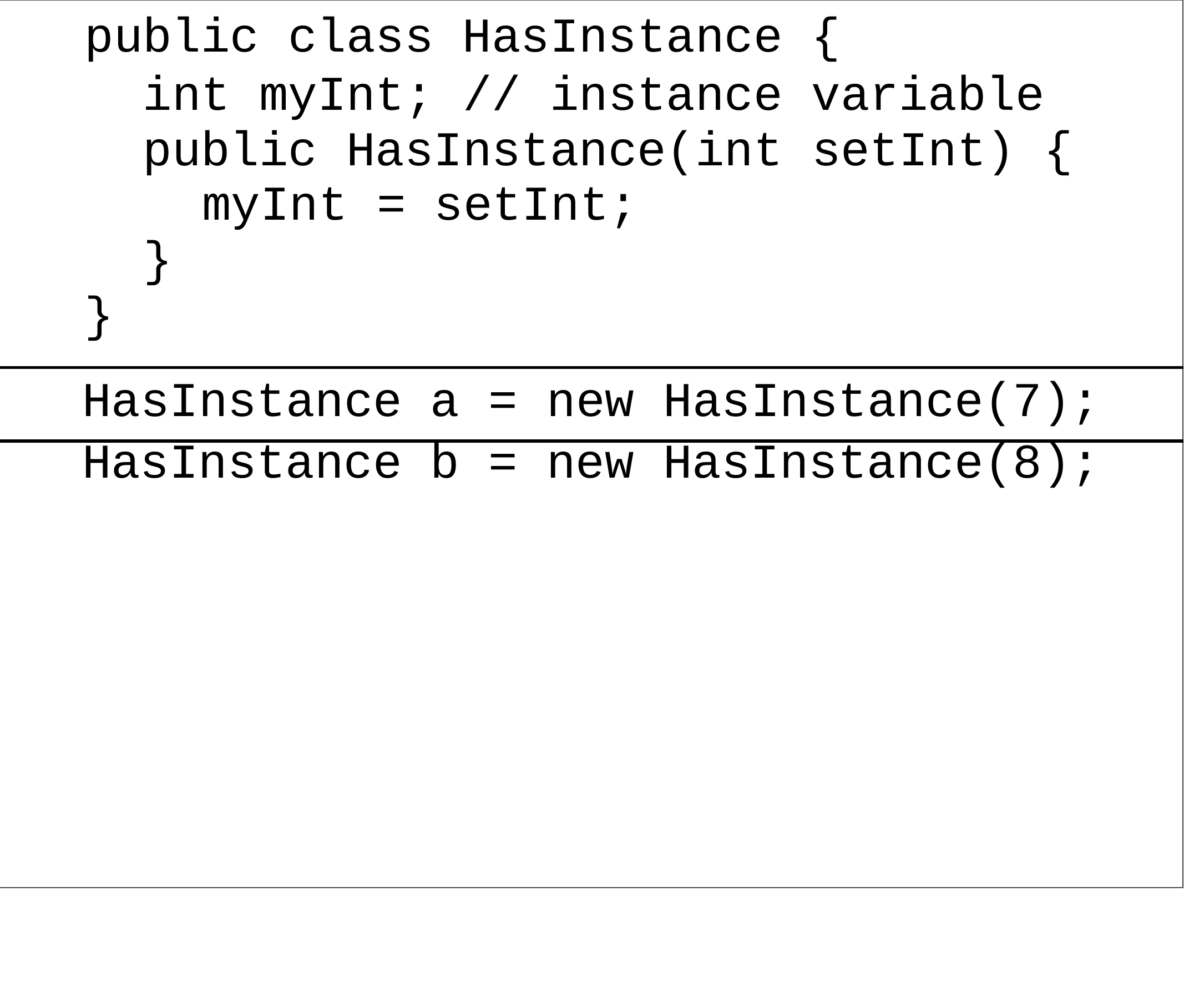

| public class HasInstance { int myInt; // instance variable public HasInstance(int setInt) { |  |  |
| --- | --- | --- |
| myInt = | setInt; |  |
| } |  |  |
| } |  |  |
| HasInstance | a = new | HasInstance(7); |
| HasInstance | b = new | HasInstance(8); |